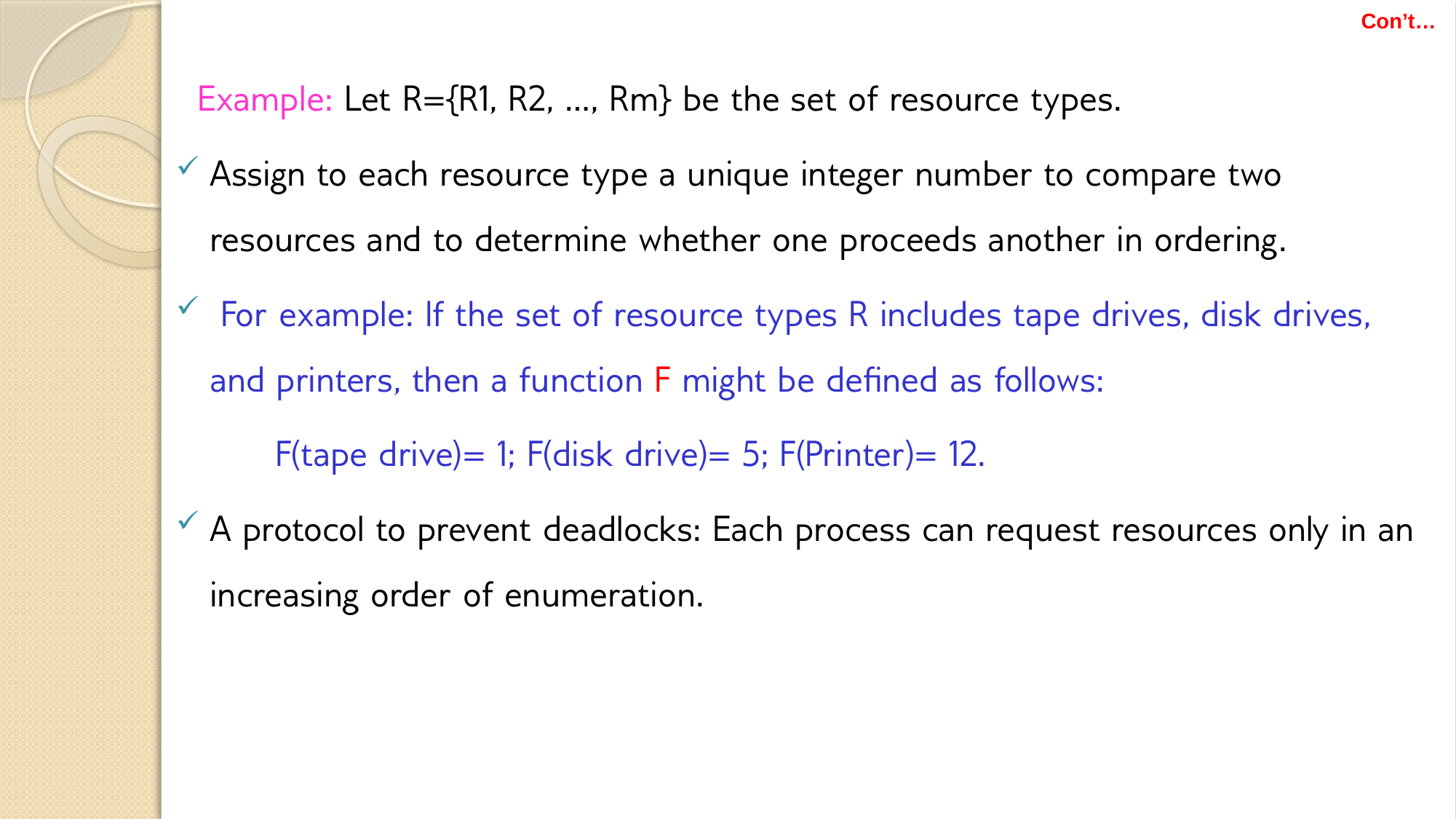

# Con’t…
  Example: Let R={R1, R2, …, Rm} be the set of resource types.
Assign to each resource type a unique integer number to compare two resources and to determine whether one proceeds another in ordering.
 For example: If the set of resource types R includes tape drives, disk drives, and printers, then a function F might be defined as follows:
 	F(tape drive)= 1; F(disk drive)= 5; F(Printer)= 12.
A protocol to prevent deadlocks: Each process can request resources only in an increasing order of enumeration.